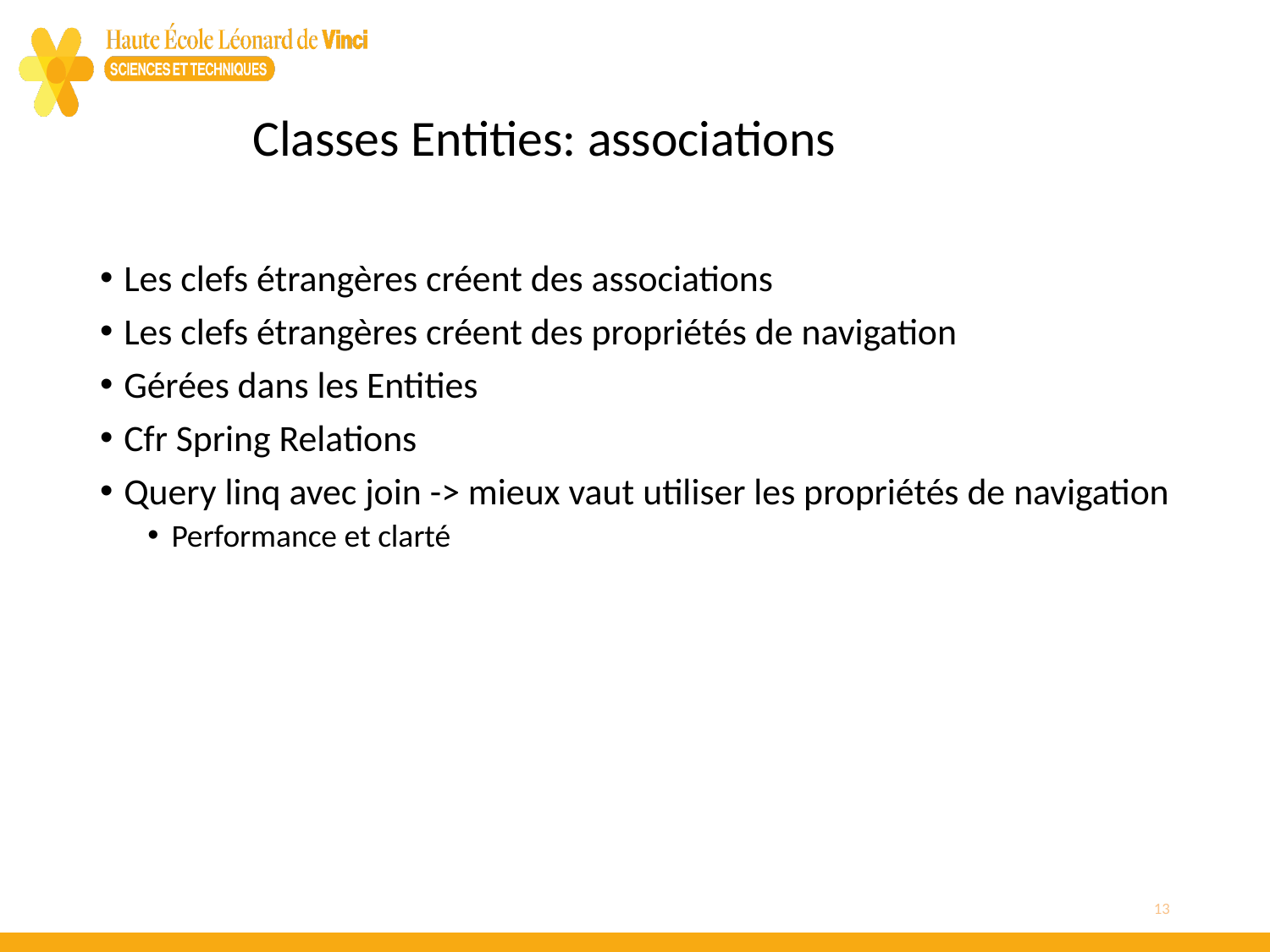

# Classes Entities: associations
Les clefs étrangères créent des associations
Les clefs étrangères créent des propriétés de navigation
Gérées dans les Entities
Cfr Spring Relations
Query linq avec join -> mieux vaut utiliser les propriétés de navigation
Performance et clarté

13